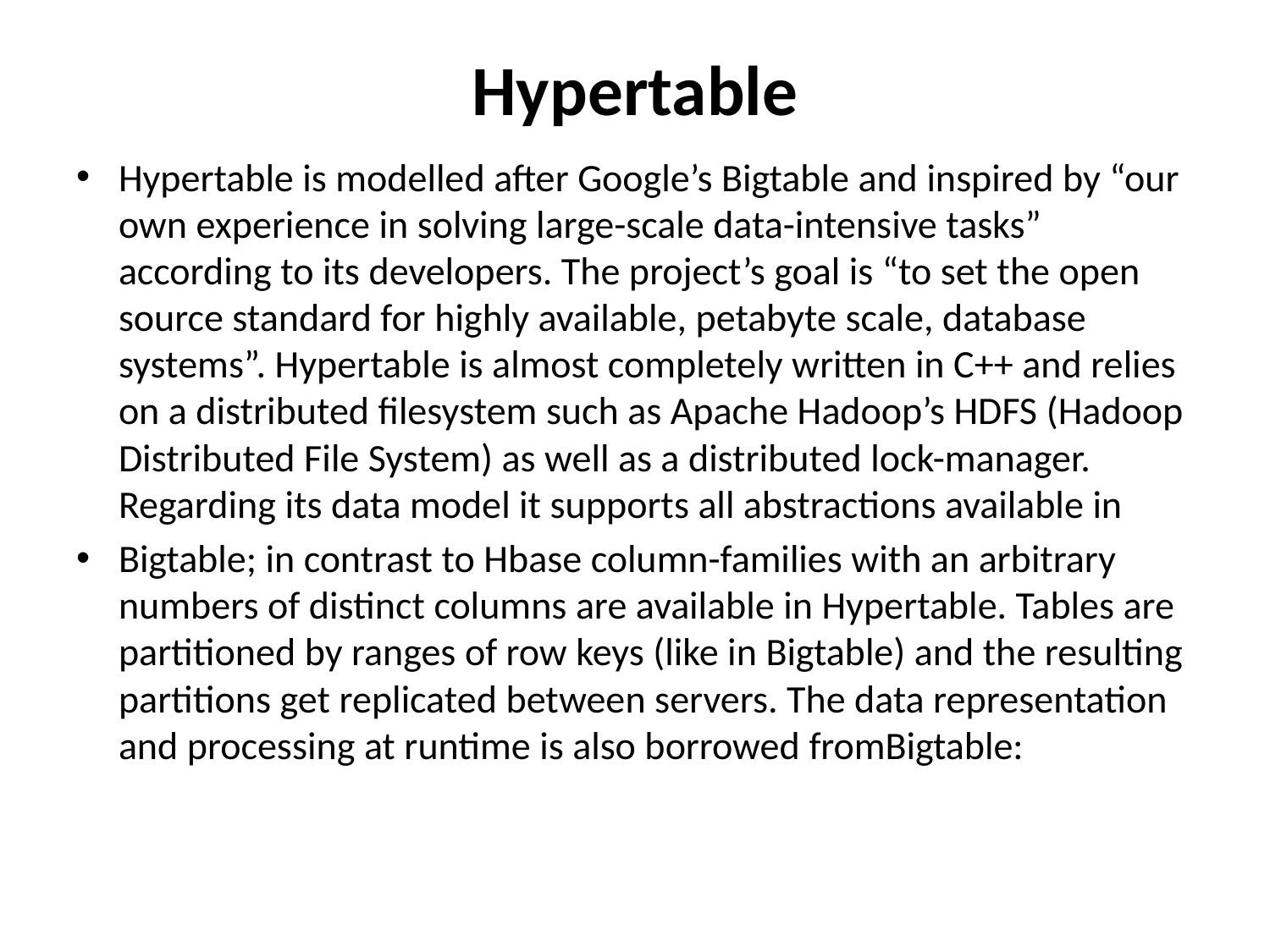

# Hypertable
Hypertable is modelled after Google’s Bigtable and inspired by “our own experience in solving large-scale data-intensive tasks” according to its developers. The project’s goal is “to set the open source standard for highly available, petabyte scale, database systems”. Hypertable is almost completely written in C++ and relies on a distributed filesystem such as Apache Hadoop’s HDFS (Hadoop Distributed File System) as well as a distributed lock-manager. Regarding its data model it supports all abstractions available in
Bigtable; in contrast to Hbase column-families with an arbitrary numbers of distinct columns are available in Hypertable. Tables are partitioned by ranges of row keys (like in Bigtable) and the resulting partitions get replicated between servers. The data representation and processing at runtime is also borrowed fromBigtable: